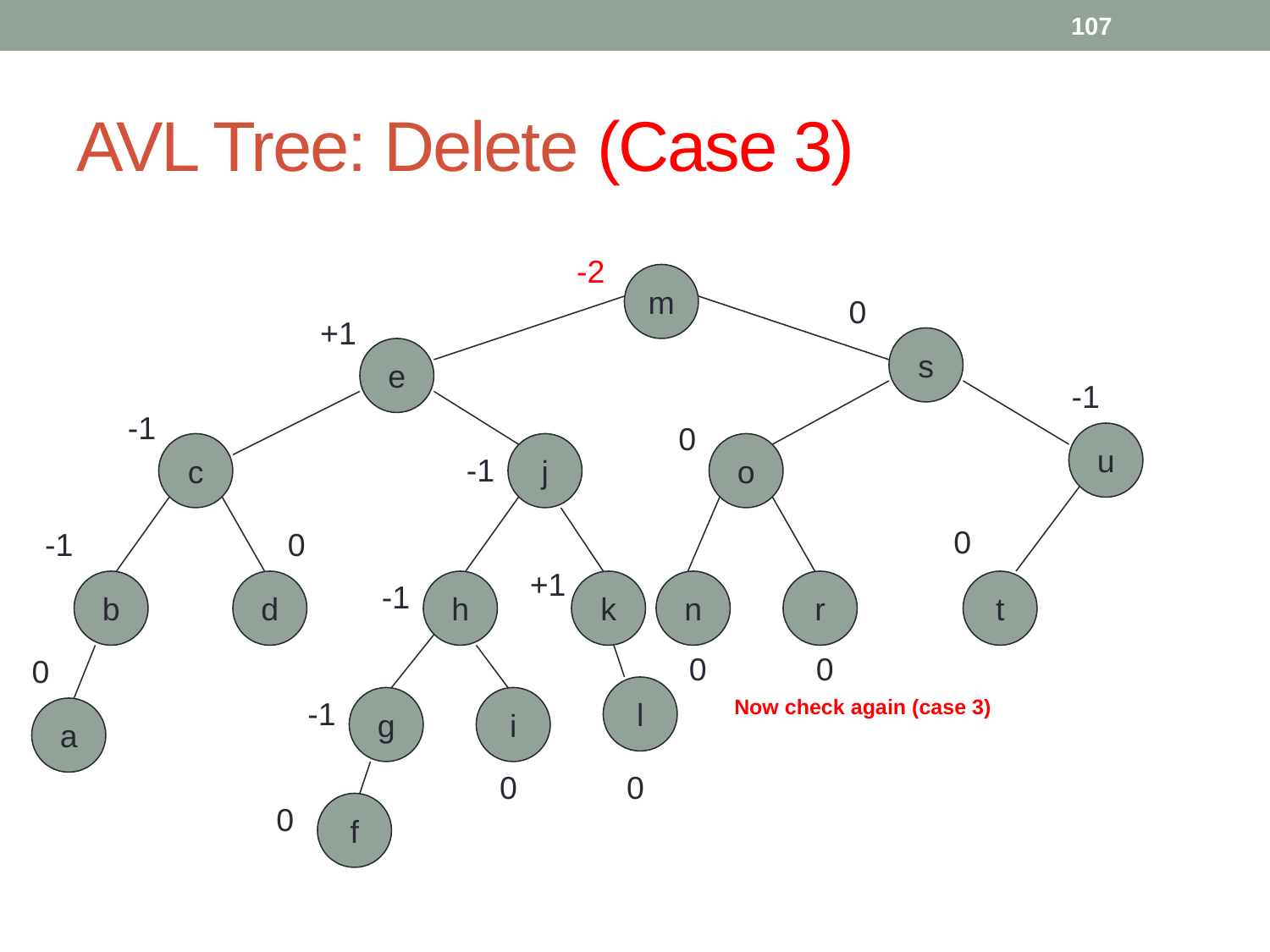

107
# AVL Tree: Delete (Case 3)
-2
m
0

+1
s
e
-1

-1
0
u
c
j
o
-1

0
-1
0
+1
b
d
-1
h
k
n
r
t

0
0
0

l
-1
g
i
a

0
0
0
f
Now check again (case 3)